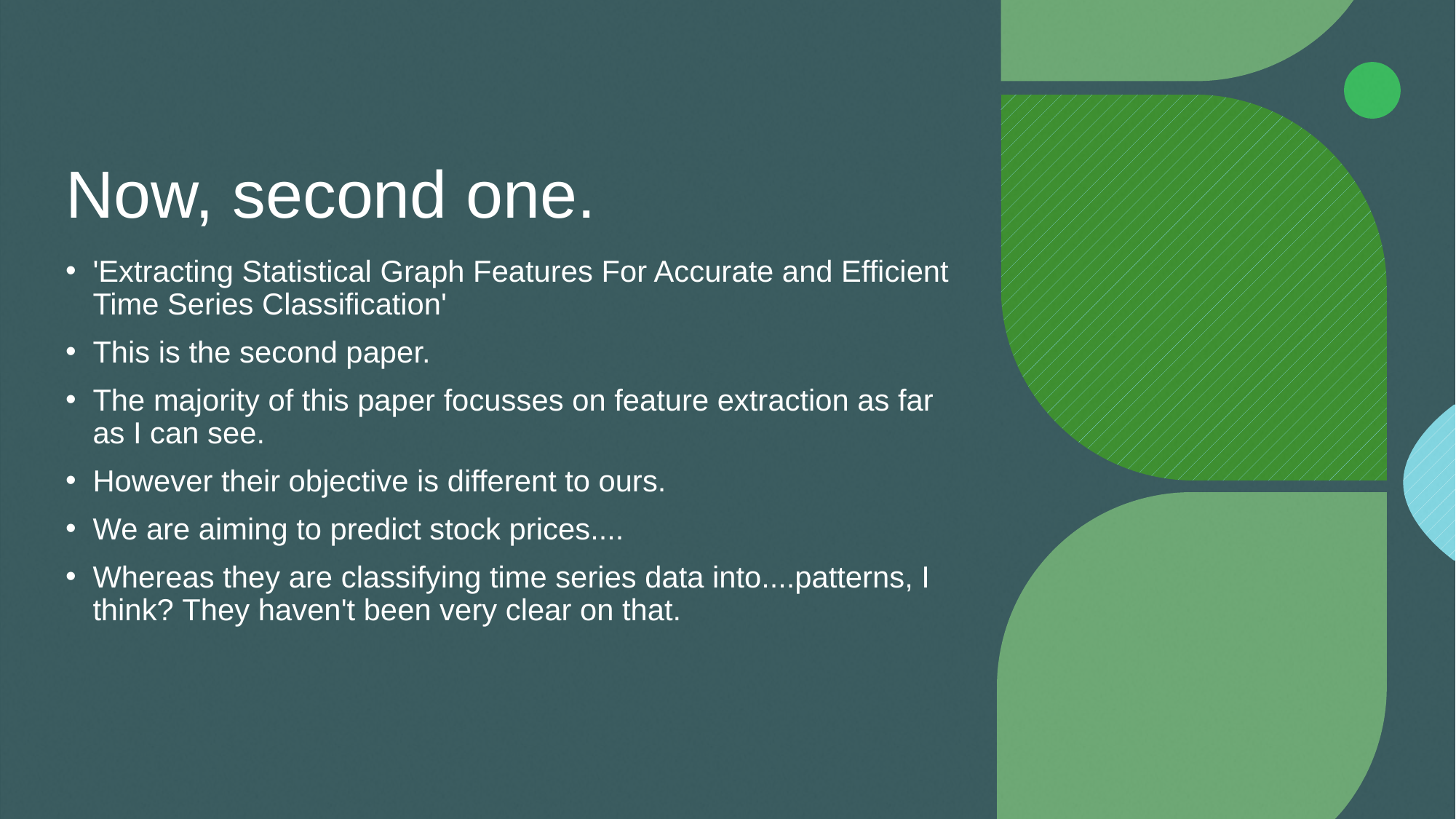

# Now, second one.
'Extracting Statistical Graph Features For Accurate and Efficient Time Series Classification'
This is the second paper.
The majority of this paper focusses on feature extraction as far as I can see.
However their objective is different to ours.
We are aiming to predict stock prices....
Whereas they are classifying time series data into....patterns, I think? They haven't been very clear on that.